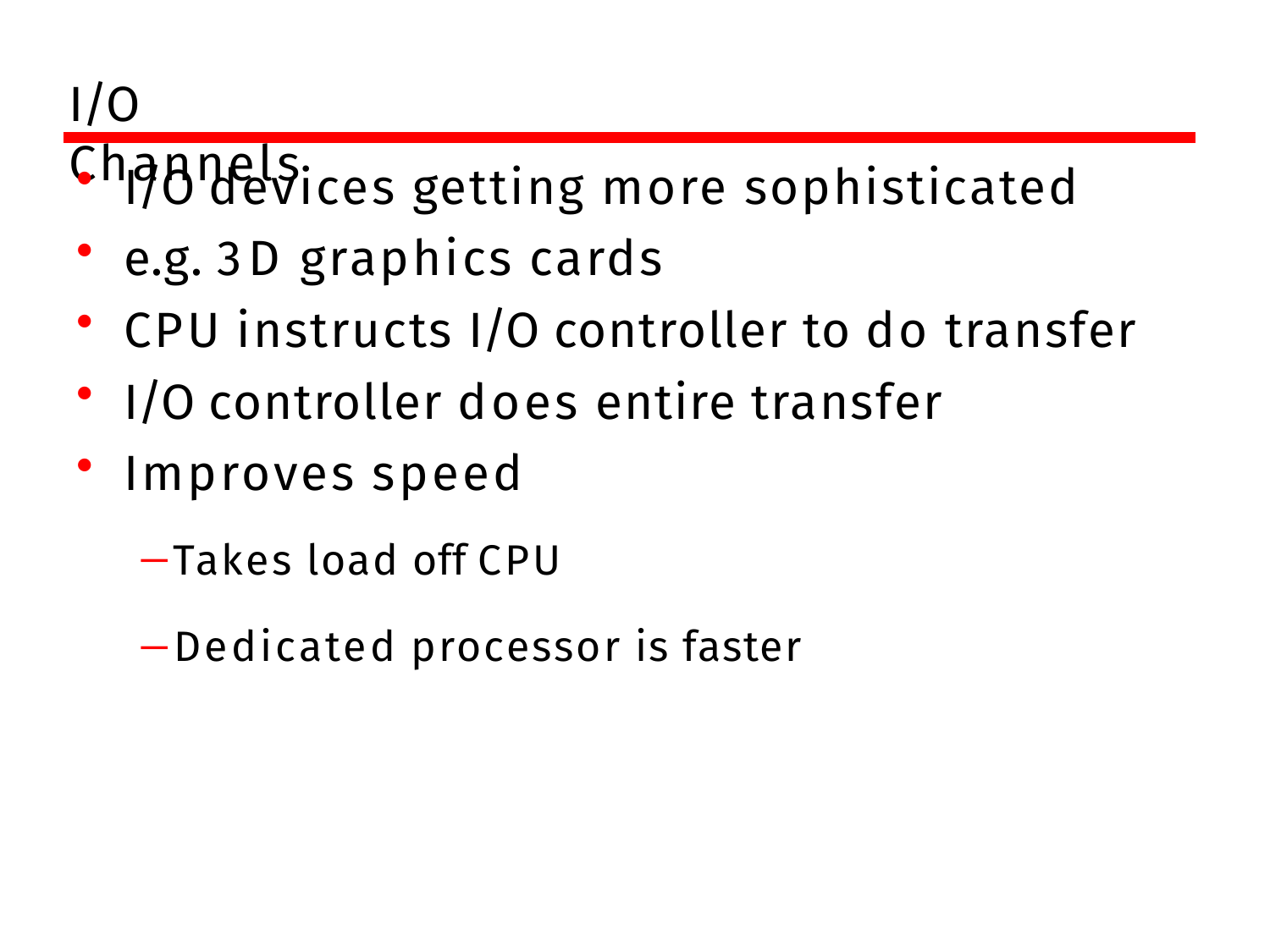

# I/O Channels
I/O devices getting more sophisticated
e.g. 3D graphics cards
CPU instructs I/O controller to do transfer
I/O controller does entire transfer
Improves speed
—Takes load off CPU
—Dedicated processor is faster